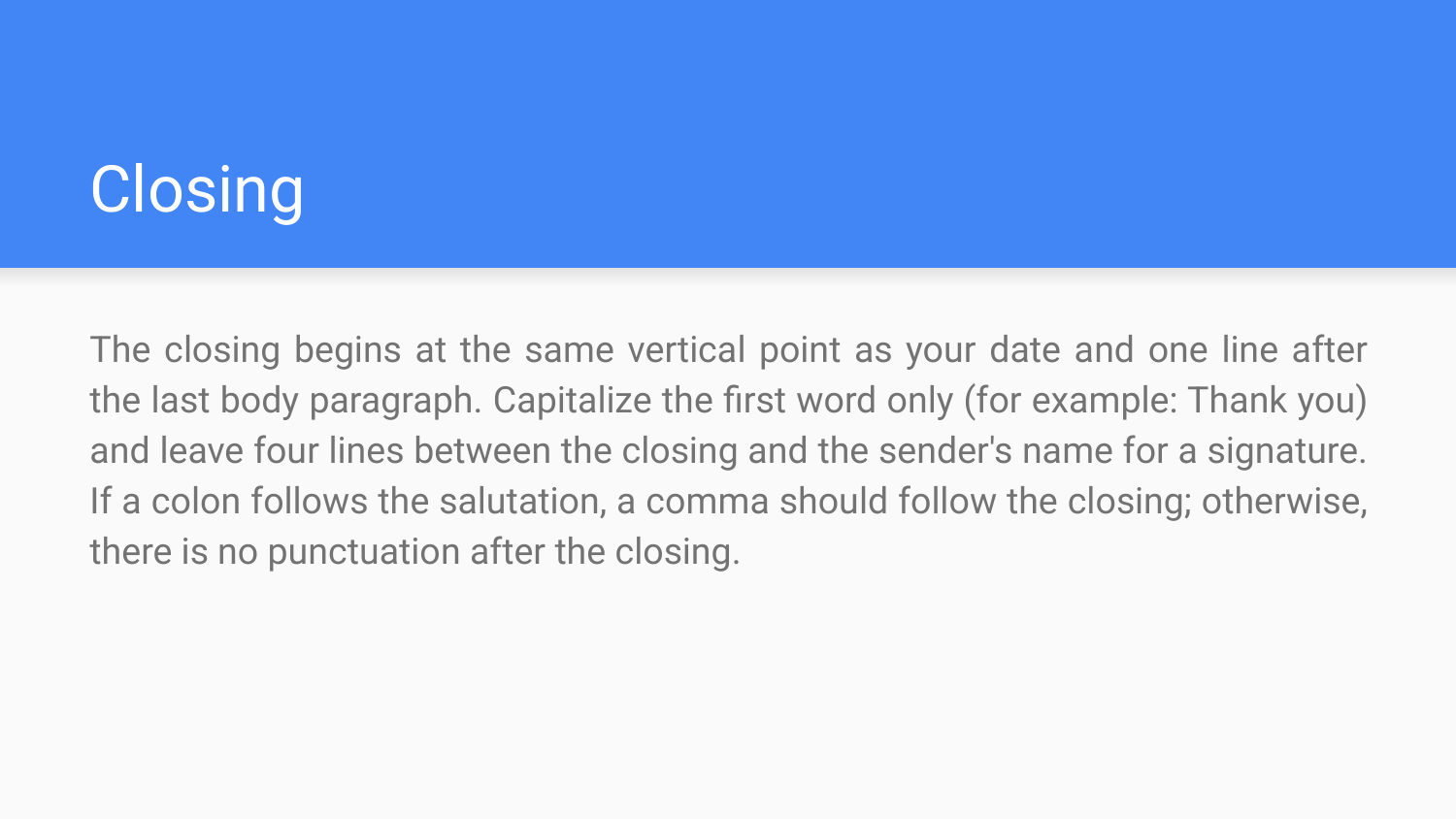

# Closing
The closing begins at the same vertical point as your date and one line after the last body paragraph. Capitalize the first word only (for example: Thank you) and leave four lines between the closing and the sender's name for a signature. If a colon follows the salutation, a comma should follow the closing; otherwise, there is no punctuation after the closing.